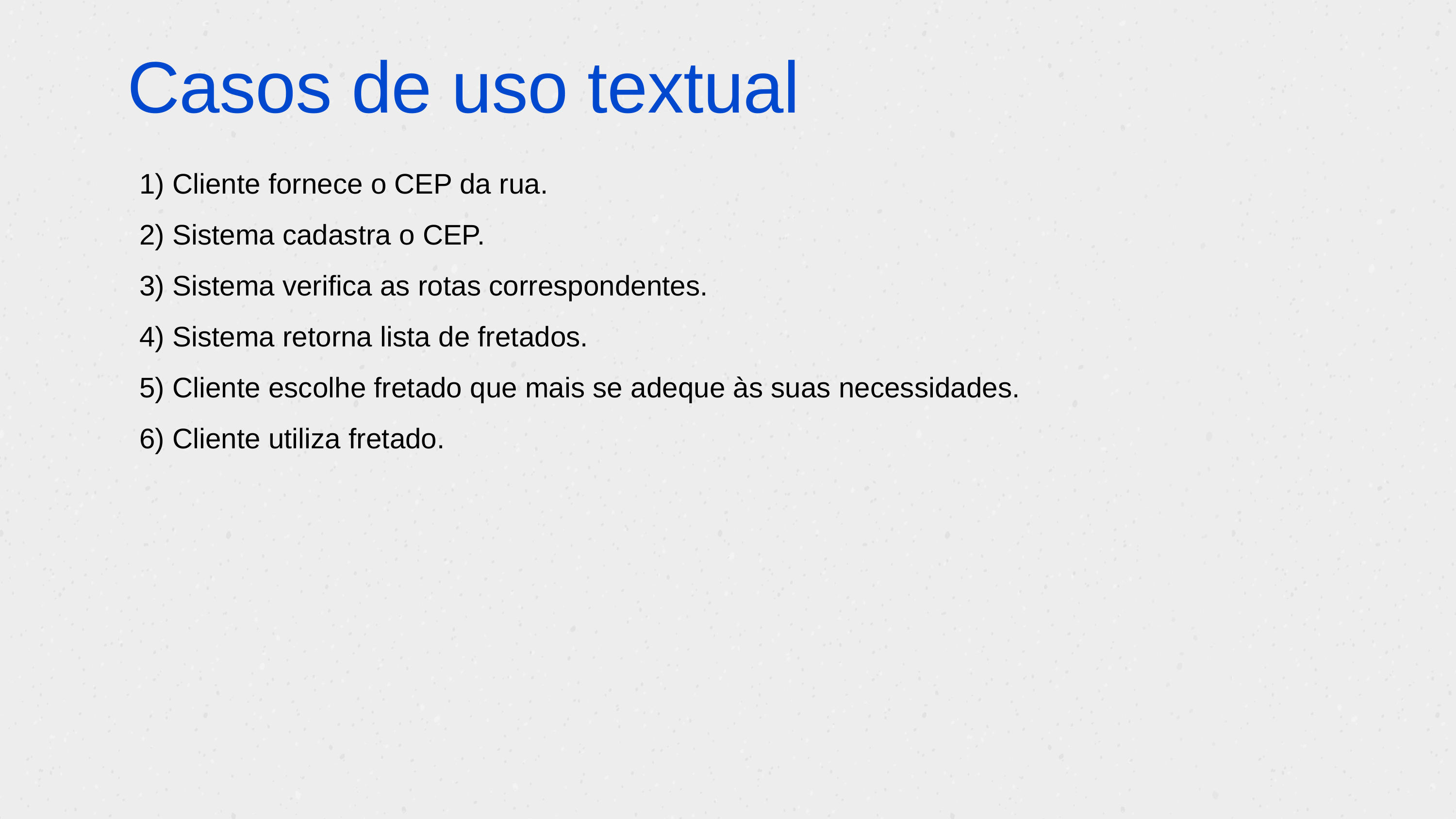

Casos de uso textual
1) Cliente fornece o CEP da rua.
2) Sistema cadastra o CEP.
3) Sistema verifica as rotas correspondentes.
4) Sistema retorna lista de fretados.
5) Cliente escolhe fretado que mais se adeque às suas necessidades.
6) Cliente utiliza fretado.